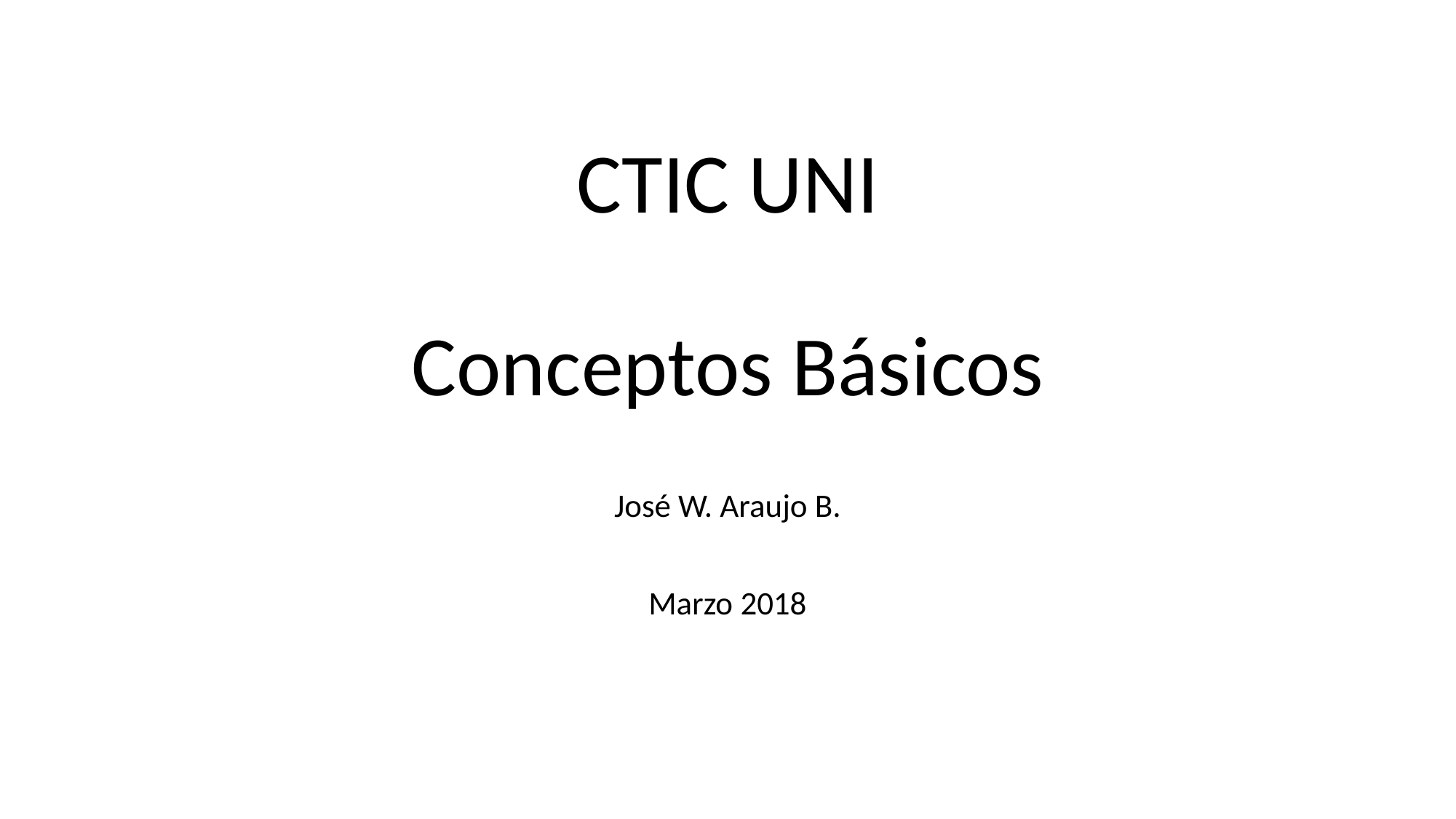

# CTIC UNI Conceptos Básicos

José W. Araujo B.

Marzo 2018